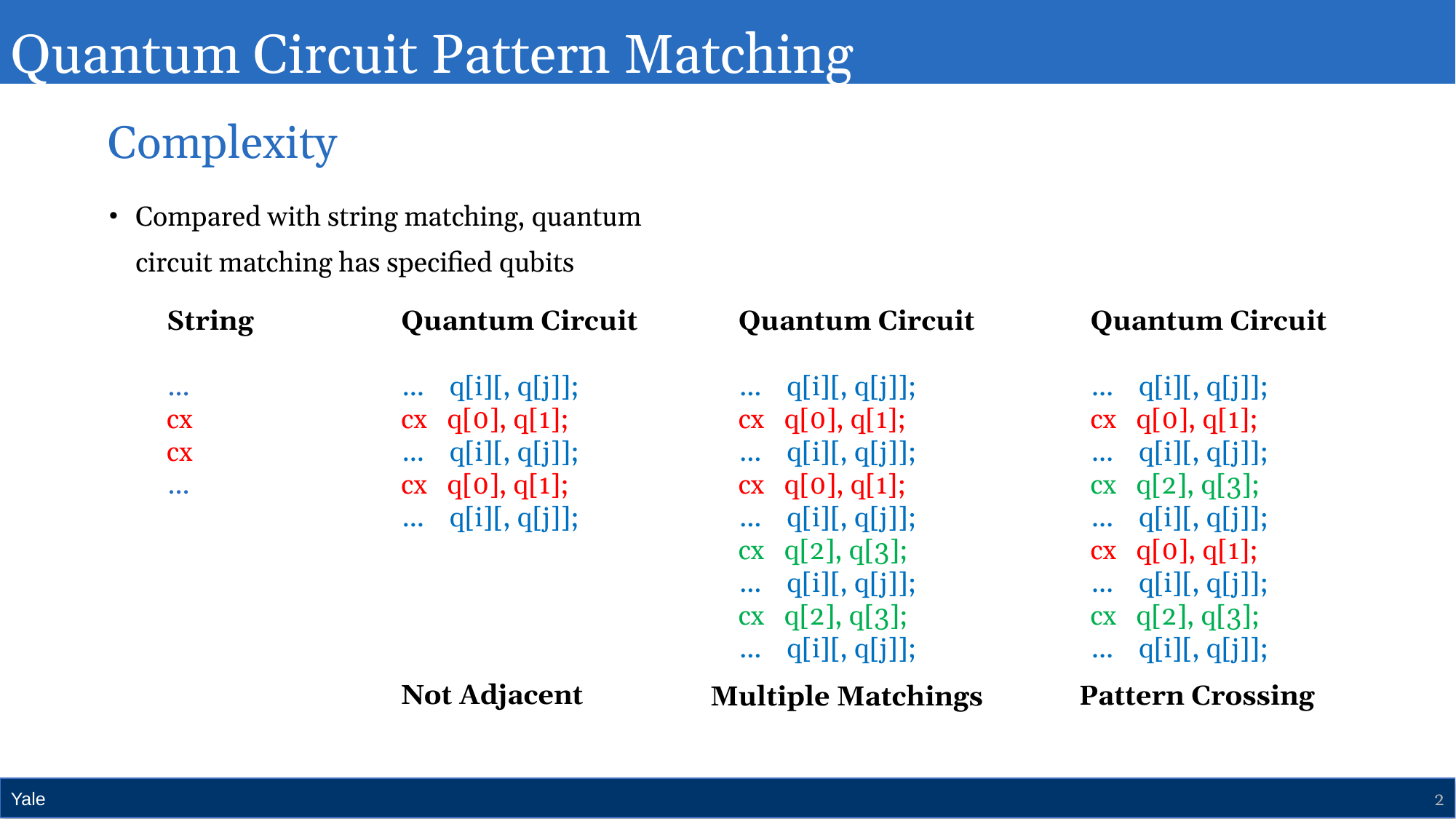

Quantum Circuit Pattern Matching
Complexity
Compared with string matching, quantum circuit matching has specified qubits
Quantum Circuit

…    q[i][, q[j]];
cx   q[0], q[1];
…    q[i][, q[j]];
cx   q[2], q[3];
…    q[i][, q[j]];
cx   q[0], q[1];
…    q[i][, q[j]];
cx   q[2], q[3];
…    q[i][, q[j]];
Quantum Circuit

…    q[i][, q[j]];
cx   q[0], q[1];
…    q[i][, q[j]];
cx   q[0], q[1];
…    q[i][, q[j]];
cx   q[2], q[3];
…    q[i][, q[j]];
cx   q[2], q[3];
…    q[i][, q[j]];
String

…
cx
cx
…
Quantum Circuit

…    q[i][, q[j]];
cx   q[0], q[1];
…    q[i][, q[j]];
cx   q[0], q[1];
…    q[i][, q[j]];
Not Adjacent
Pattern Crossing
Multiple Matchings
2